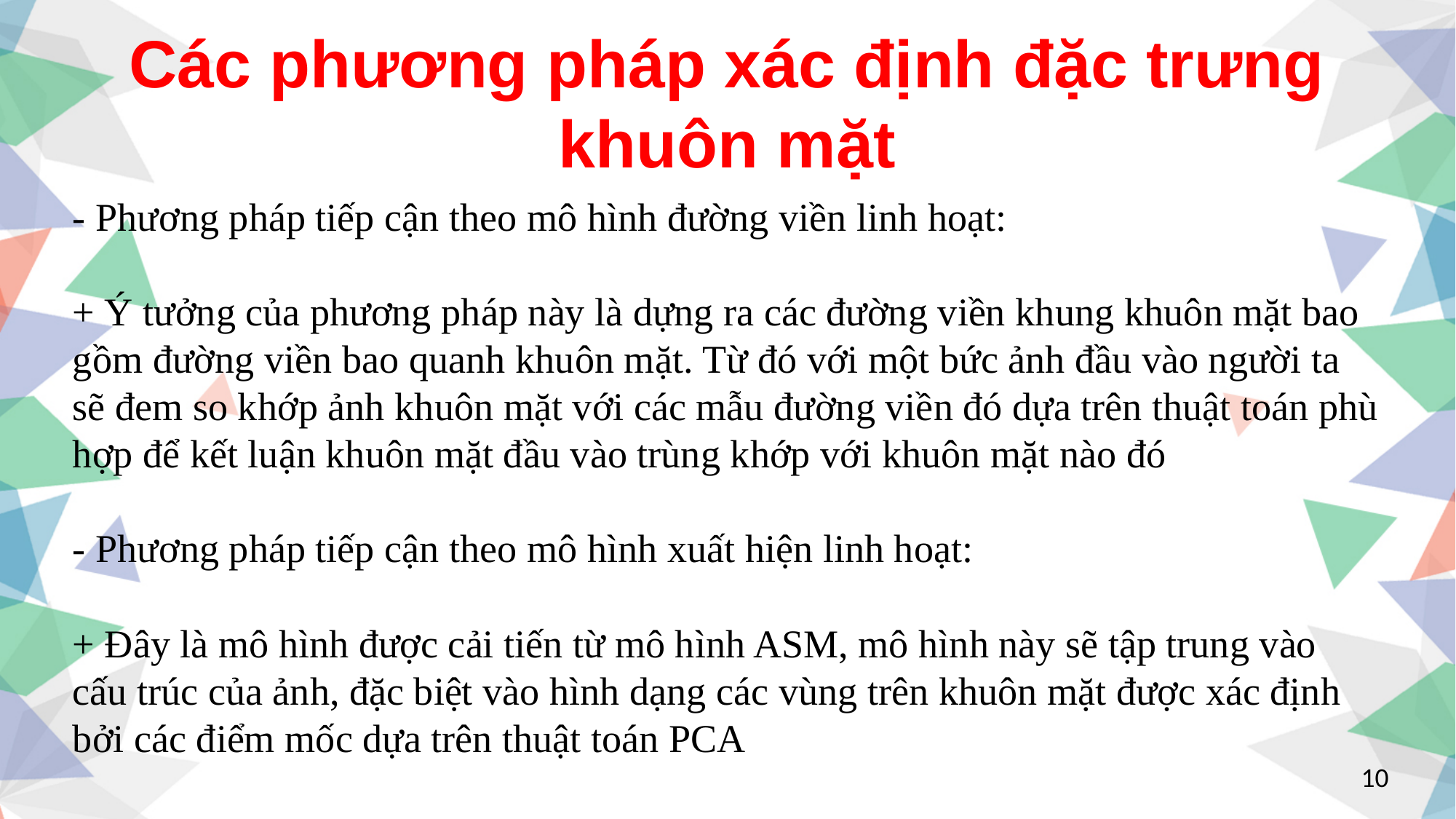

Các phương pháp xác định đặc trưng khuôn mặt
- Phương pháp tiếp cận theo mô hình đường viền linh hoạt:

+ Ý tưởng của phương pháp này là dựng ra các đường viền khung khuôn mặt bao gồm đường viền bao quanh khuôn mặt. Từ đó với một bức ảnh đầu vào người ta sẽ đem so khớp ảnh khuôn mặt với các mẫu đường viền đó dựa trên thuật toán phù hợp để kết luận khuôn mặt đầu vào trùng khớp với khuôn mặt nào đó

- Phương pháp tiếp cận theo mô hình xuất hiện linh hoạt:

+ Đây là mô hình được cải tiến từ mô hình ASM, mô hình này sẽ tập trung vào cấu trúc của ảnh, đặc biệt vào hình dạng các vùng trên khuôn mặt được xác định bởi các điểm mốc dựa trên thuật toán PCA
10